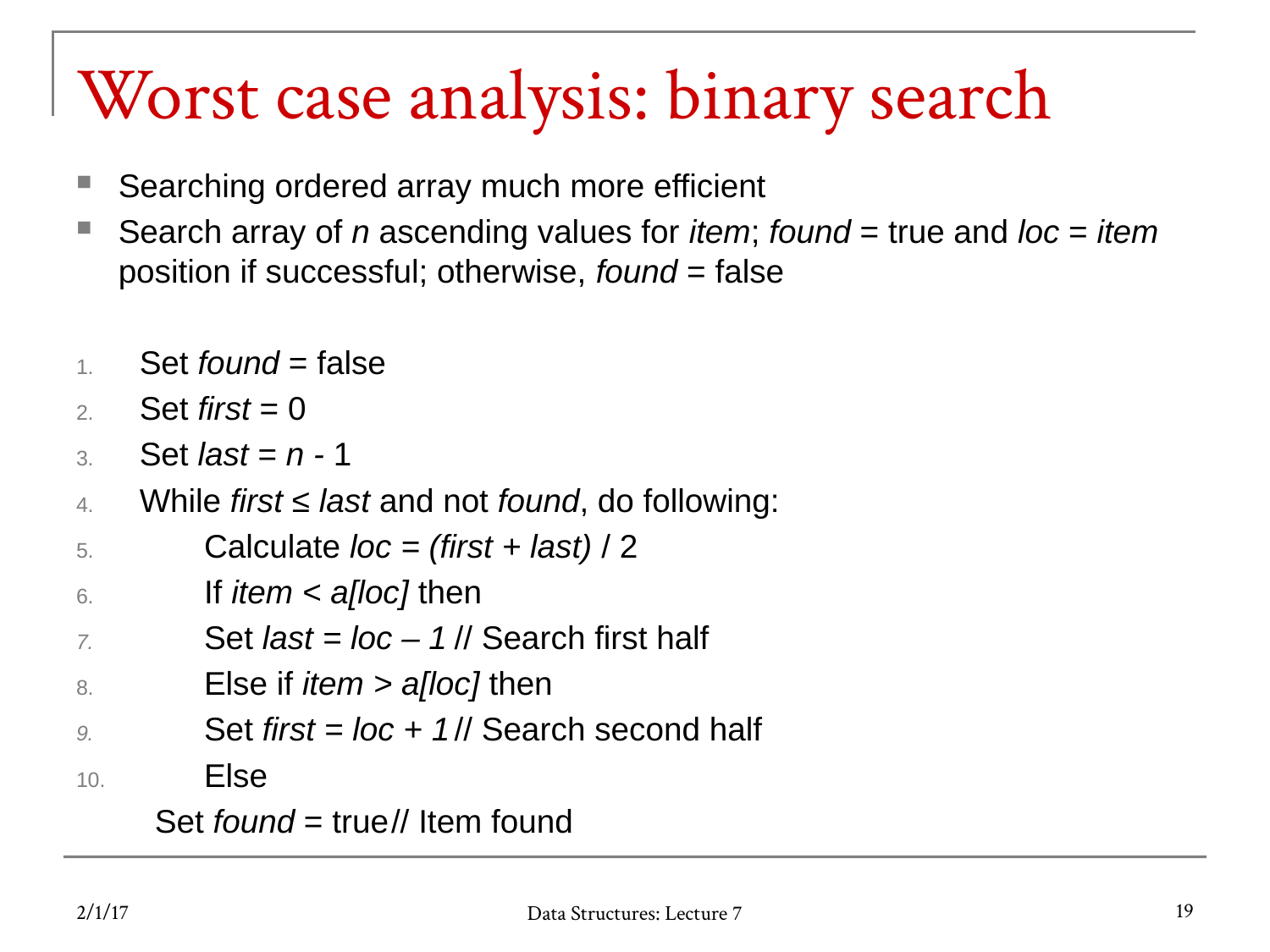

# Worst case analysis: binary search
Searching ordered array much more efficient
Search array of n ascending values for item; found = true and loc = item position if successful; otherwise, found = false

Set found = false
Set first = 0
Set last = n - 1
While first ≤ last and not found, do following:
 	Calculate loc = (first + last) / 2
 	If item < a[loc] then
 		Set last = loc – 1		// Search first half
 	Else if item > a[loc] then
 		Set first = loc + 1		// Search second half
 	Else
		Set found = true		// Item found
2/1/17
19
Data Structures: Lecture 7